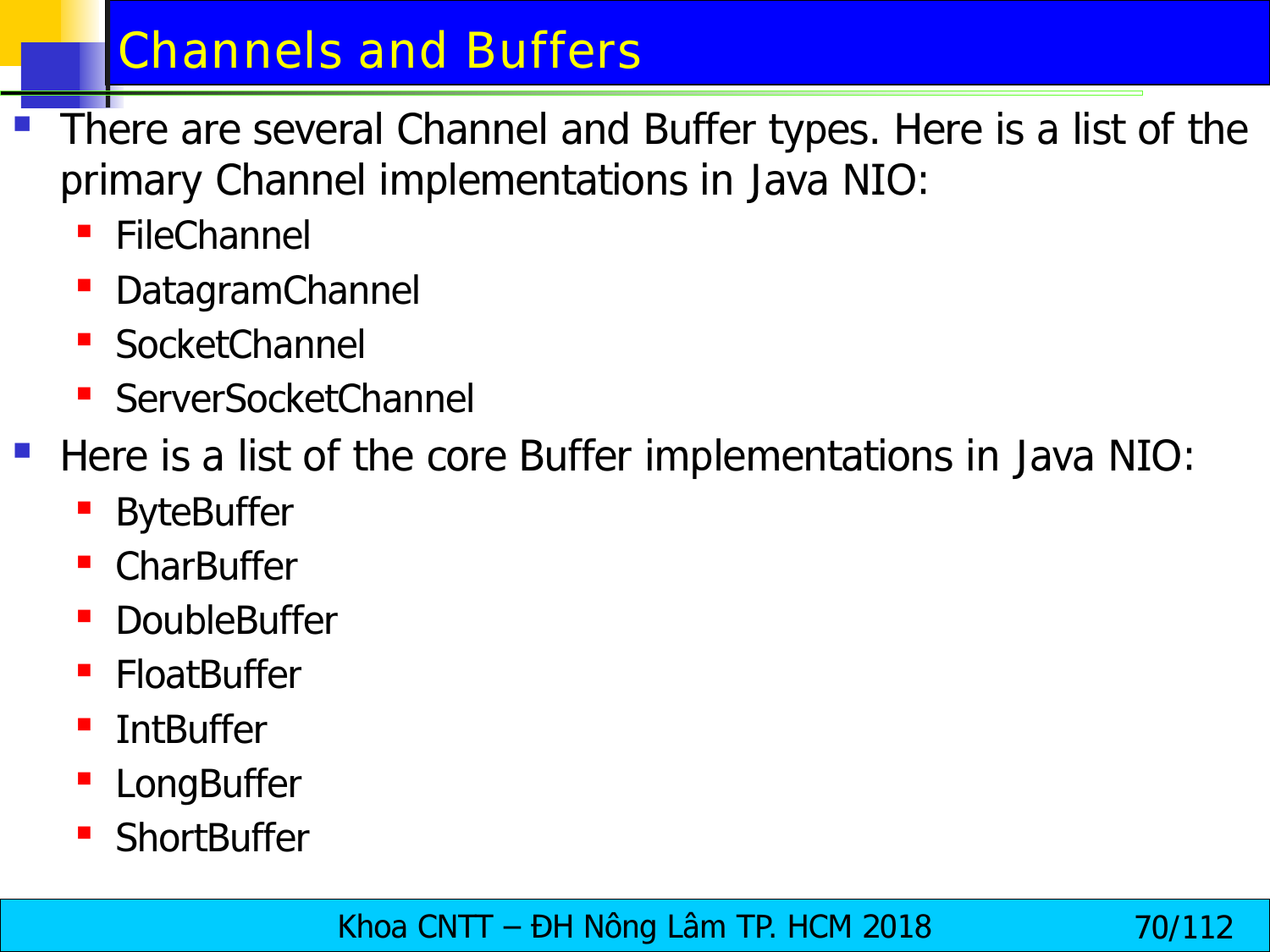

# Channels and Buffers
There are several Channel and Buffer types. Here is a list of the primary Channel implementations in Java NIO:
FileChannel
DatagramChannel
SocketChannel
ServerSocketChannel
Here is a list of the core Buffer implementations in Java NIO:
ByteBuffer
CharBuffer
DoubleBuffer
FloatBuffer
IntBuffer
LongBuffer
ShortBuffer